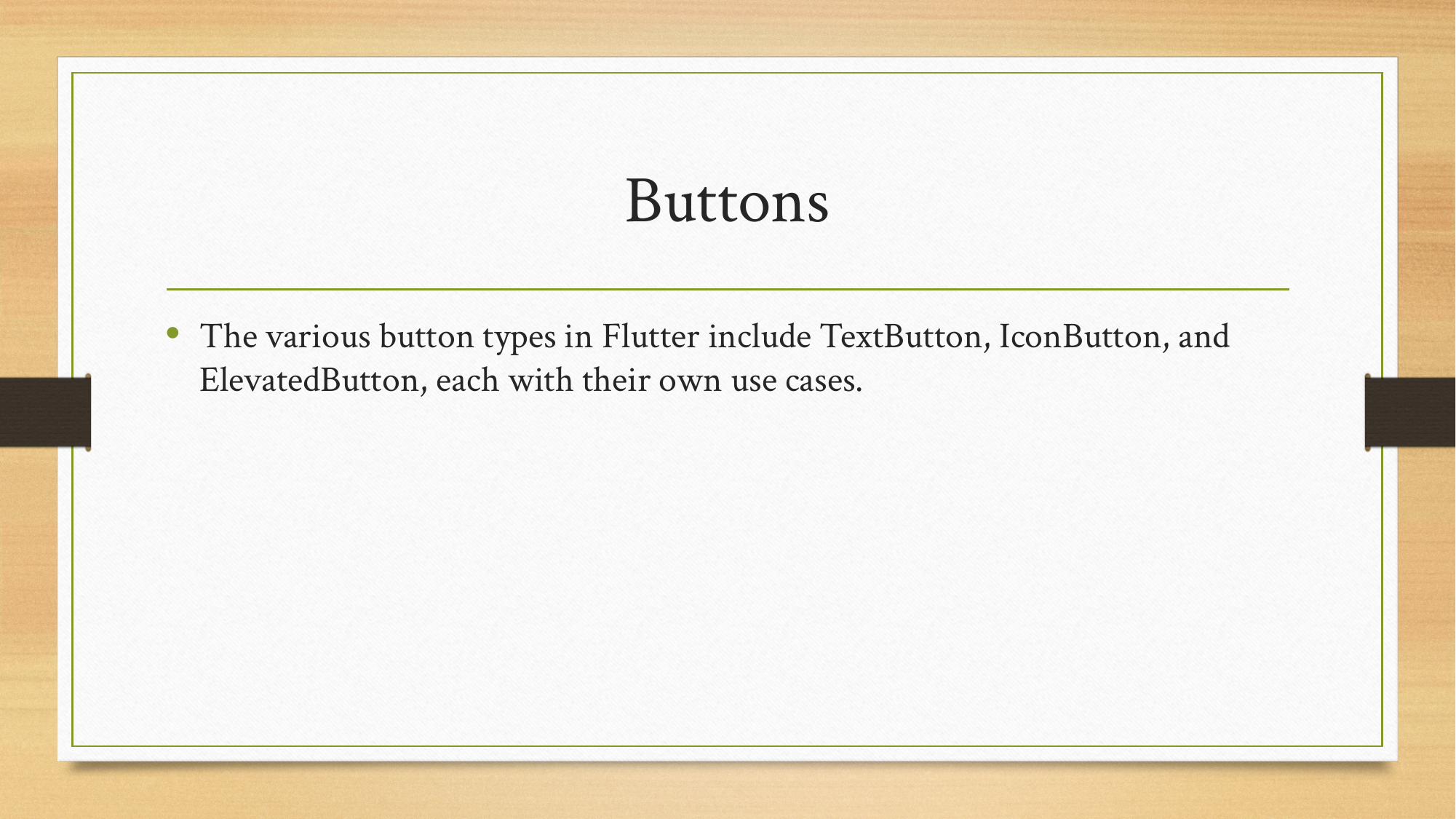

# Buttons
The various button types in Flutter include TextButton, IconButton, and ElevatedButton, each with their own use cases.